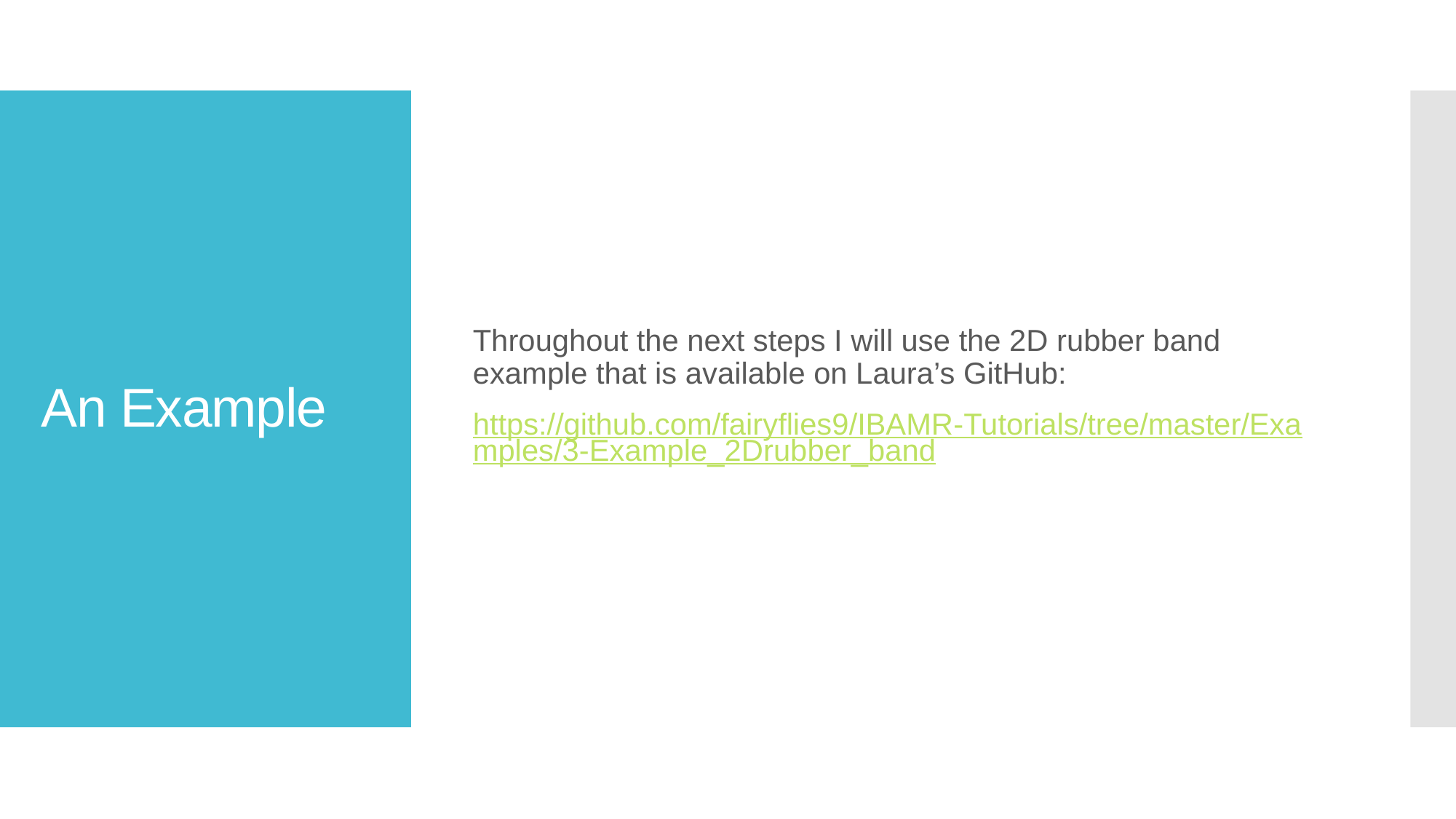

Throughout the next steps I will use the 2D rubber band example that is available on Laura’s GitHub:
https://github.com/fairyflies9/IBAMR-Tutorials/tree/master/Examples/3-Example_2Drubber_band

# An Example